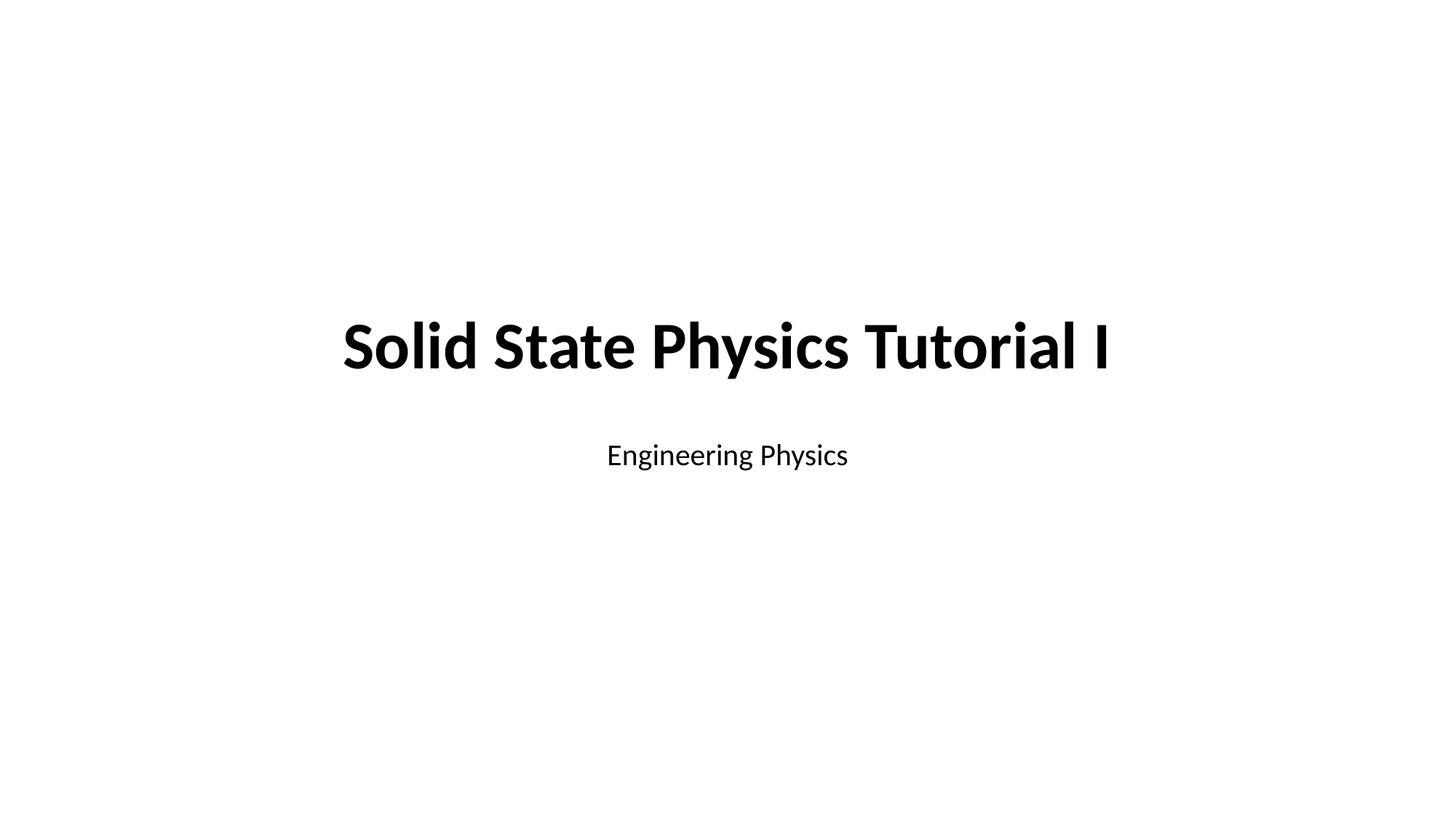

# Solid State Physics Tutorial I
Engineering Physics